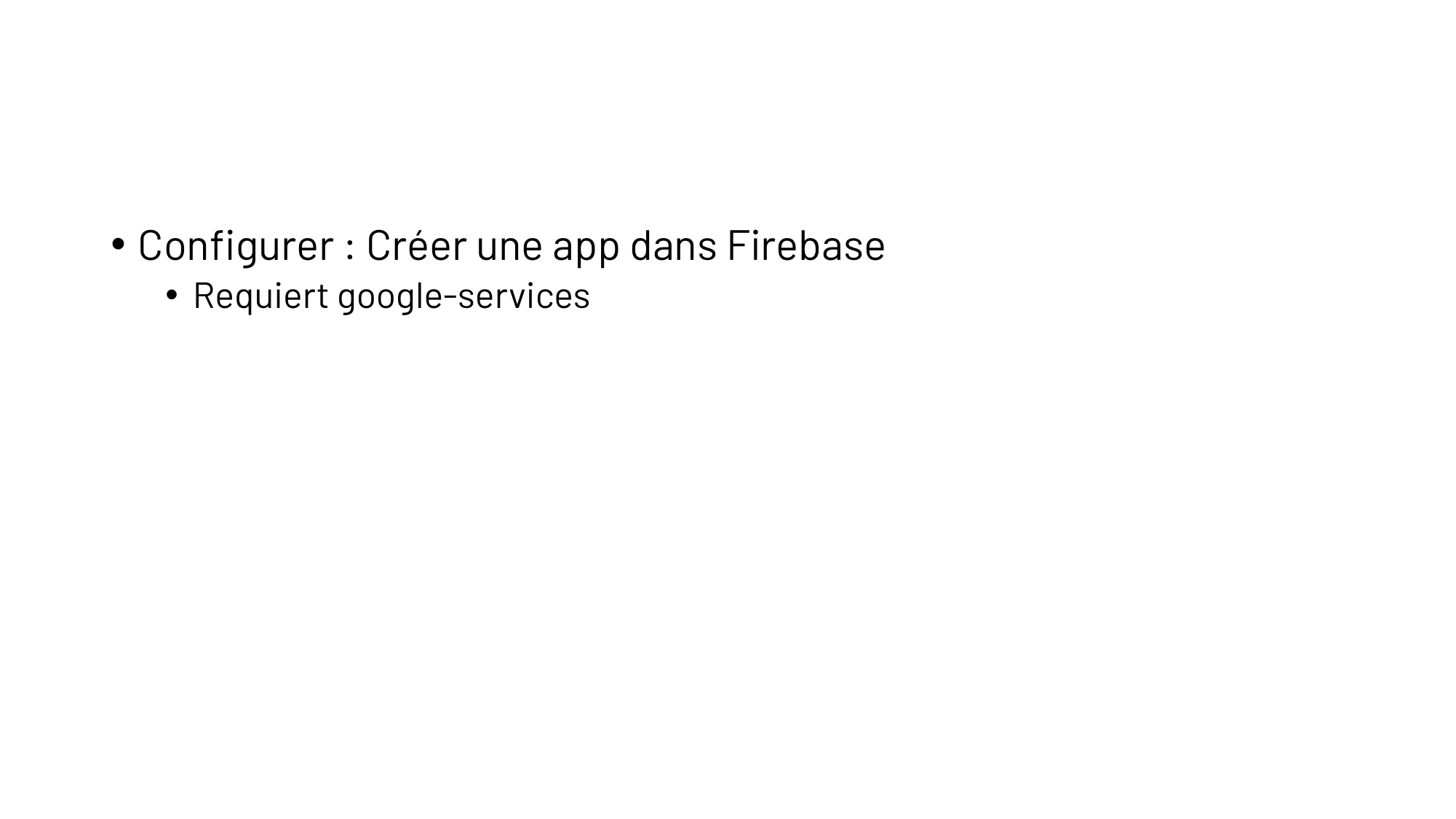

#
Configurer : Créer une app dans Firebase
Requiert google-services